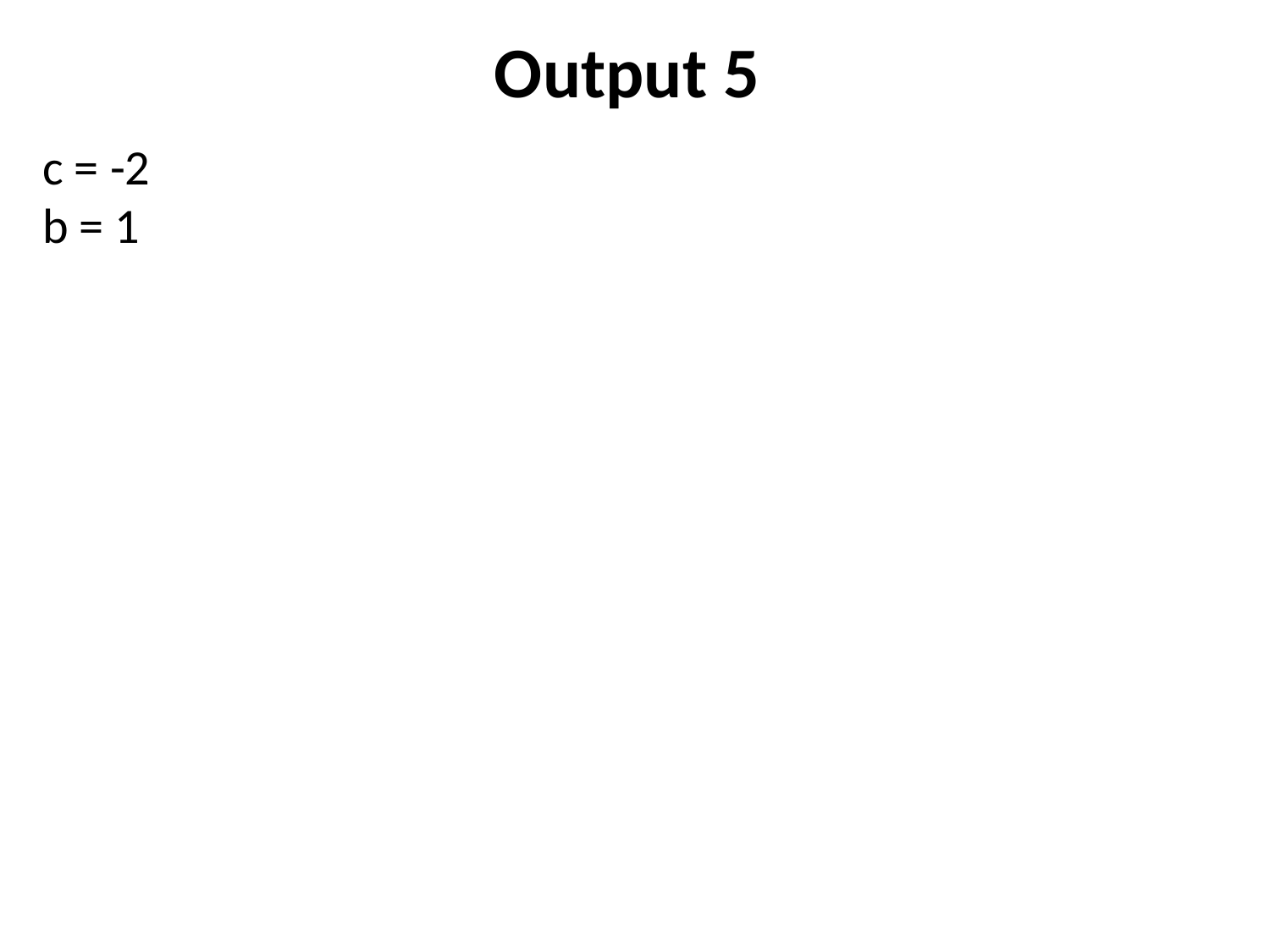

# Output 5
c = -2
b = 1